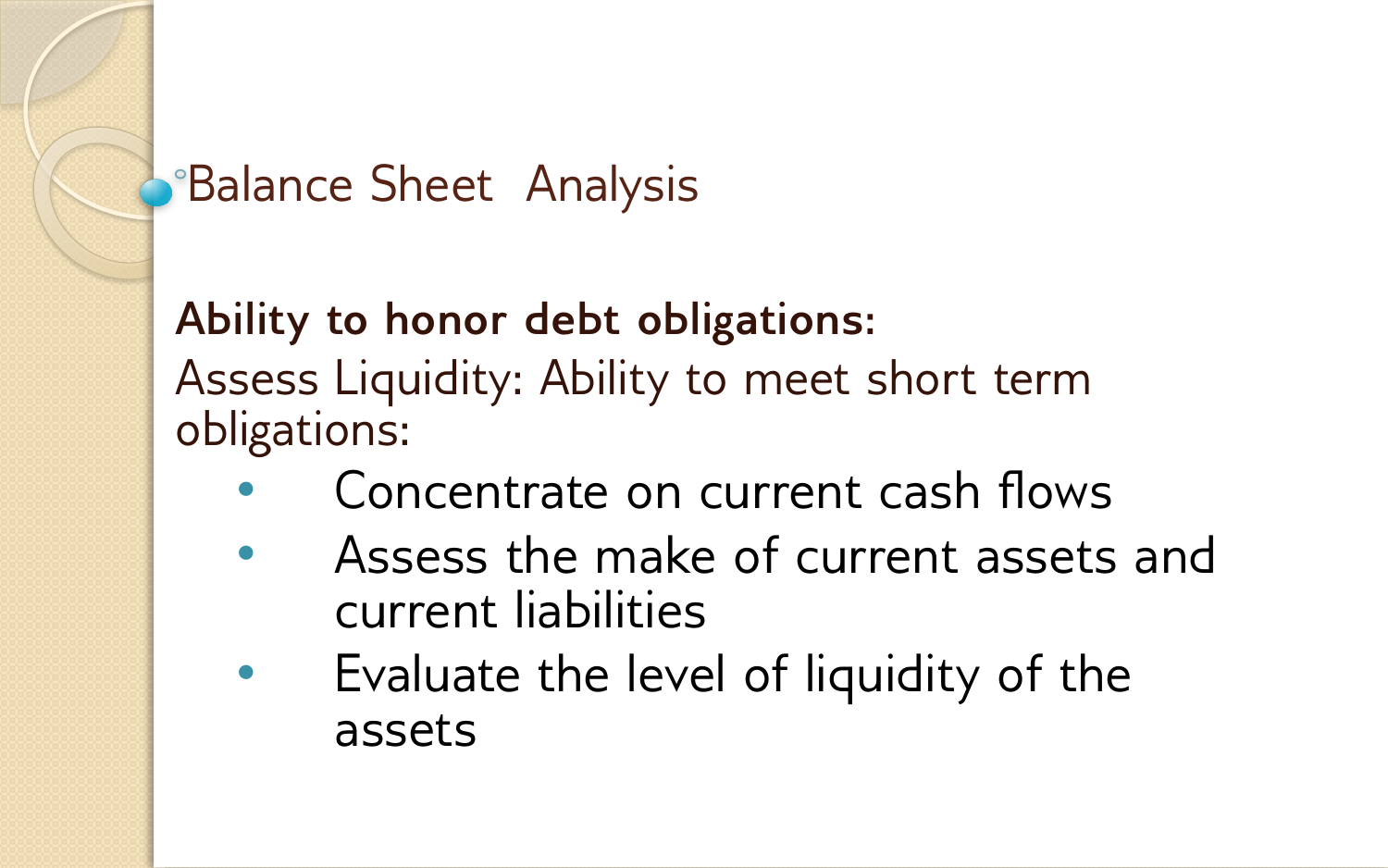

# Balance Sheet  Analysis
Ability to honor debt obligations:
Assess Liquidity: Ability to meet short term obligations:
Concentrate on current cash flows
Assess the make of current assets and current liabilities
Evaluate the level of liquidity of the assets